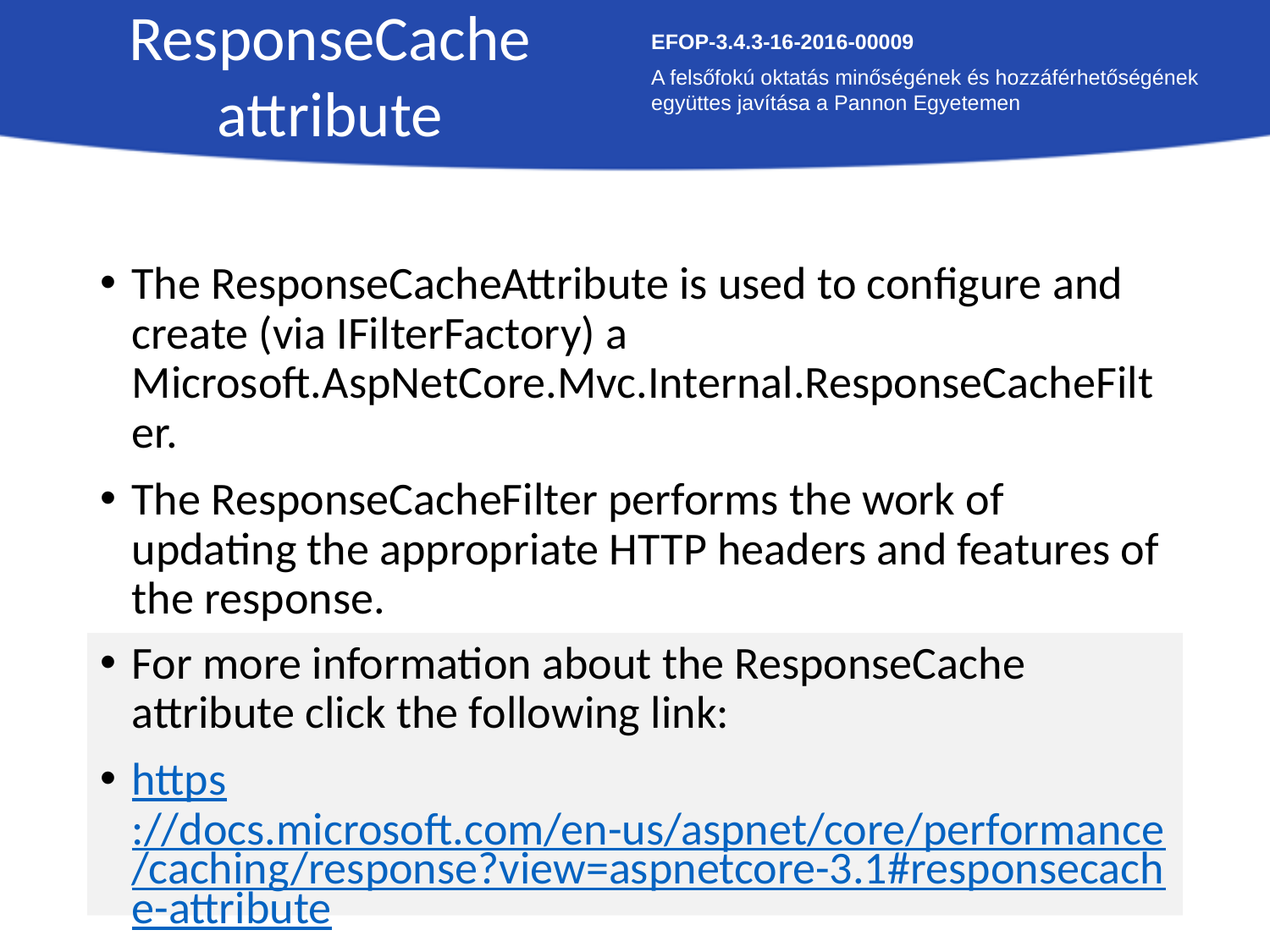

ResponseCache attribute
EFOP-3.4.3-16-2016-00009
A felsőfokú oktatás minőségének és hozzáférhetőségének együttes javítása a Pannon Egyetemen
The ResponseCacheAttribute is used to configure and create (via IFilterFactory) a Microsoft.AspNetCore.Mvc.Internal.ResponseCacheFilter.
The ResponseCacheFilter performs the work of updating the appropriate HTTP headers and features of the response.
For more information about the ResponseCache attribute click the following link:
https://docs.microsoft.com/en-us/aspnet/core/performance/caching/response?view=aspnetcore-3.1#responsecache-attribute